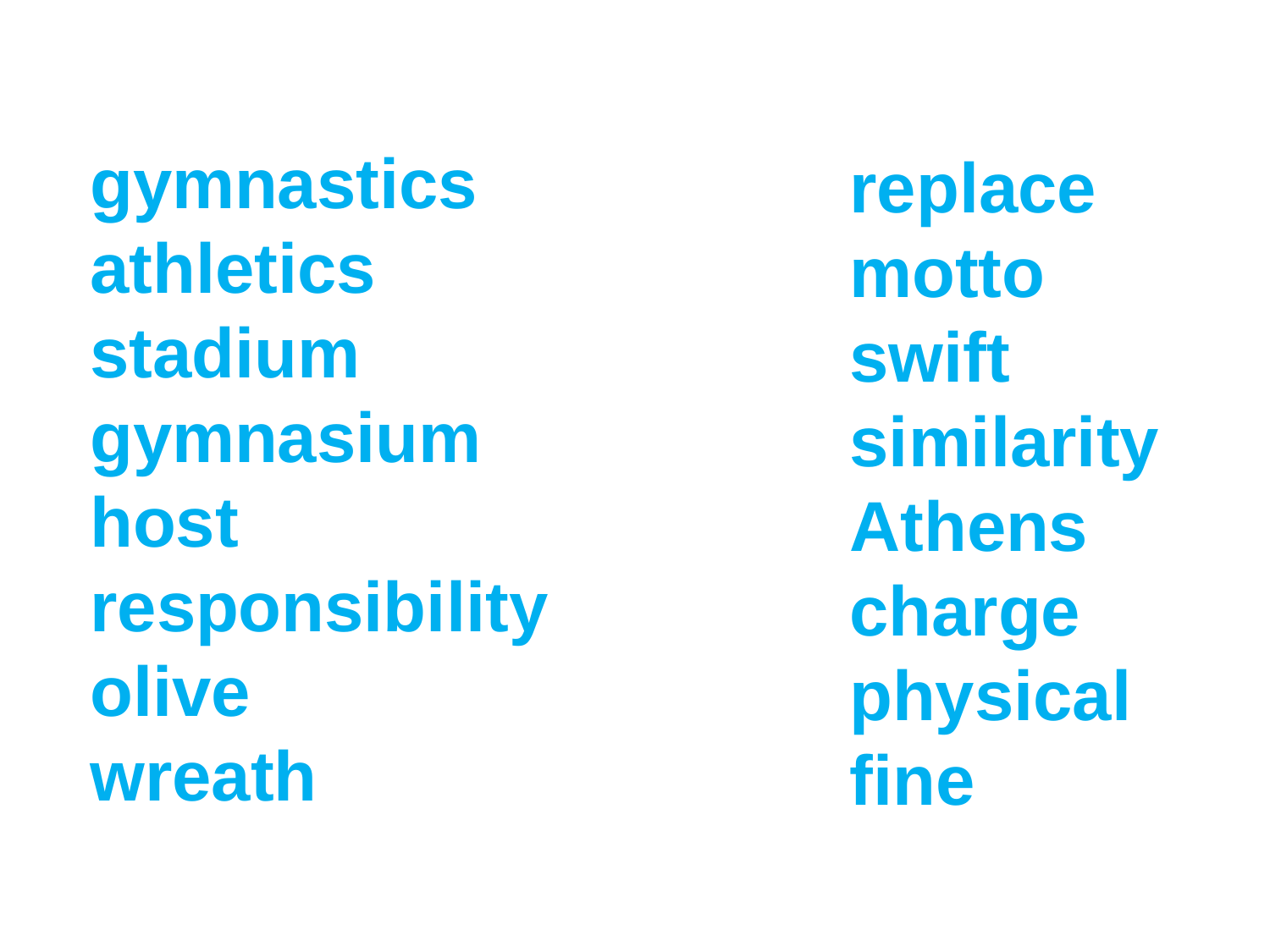

gymnastics
athletics
stadium
gymnasium
host
responsibility
olive
wreath
replace
motto
swift
similarity
Athens
charge
physical
fine